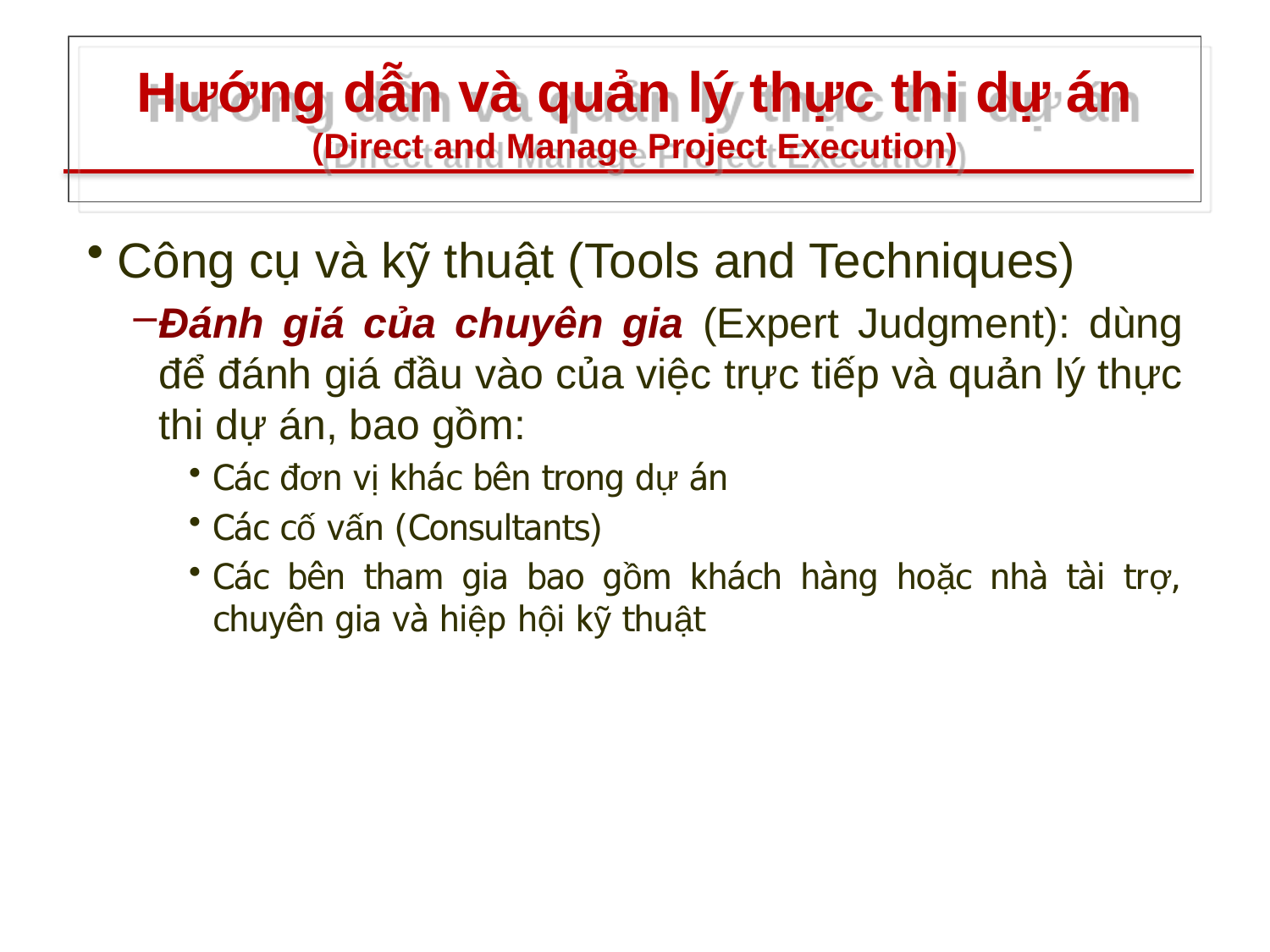

# Hướng dẫn và quản lý thực thi dự án (Direct and Manage Project Execution)
Công cụ và kỹ thuật (Tools and Techniques)
Đánh giá của chuyên gia (Expert Judgment): dùng để đánh giá đầu vào của việc trực tiếp và quản lý thực thi dự án, bao gồm:
Các đơn vị khác bên trong dự án
Các cố vấn (Consultants)
Các bên tham gia bao gồm khách hàng hoặc nhà tài trợ, chuyên gia và hiệp hội kỹ thuật